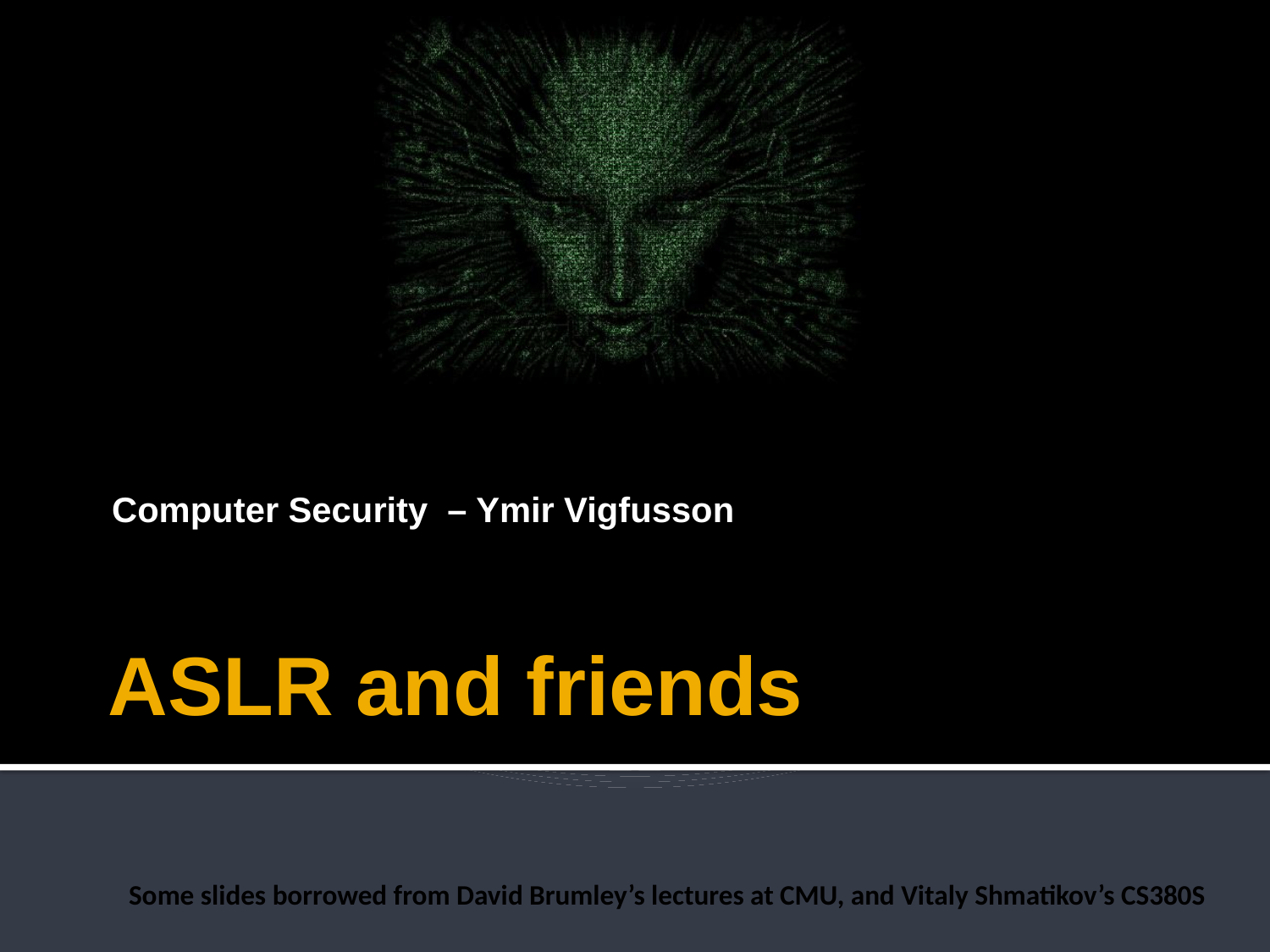

Computer Security  – Ymir Vigfusson
# ASLR and friends
Some slides borrowed from David Brumley’s lectures at CMU, and Vitaly Shmatikov’s CS380S